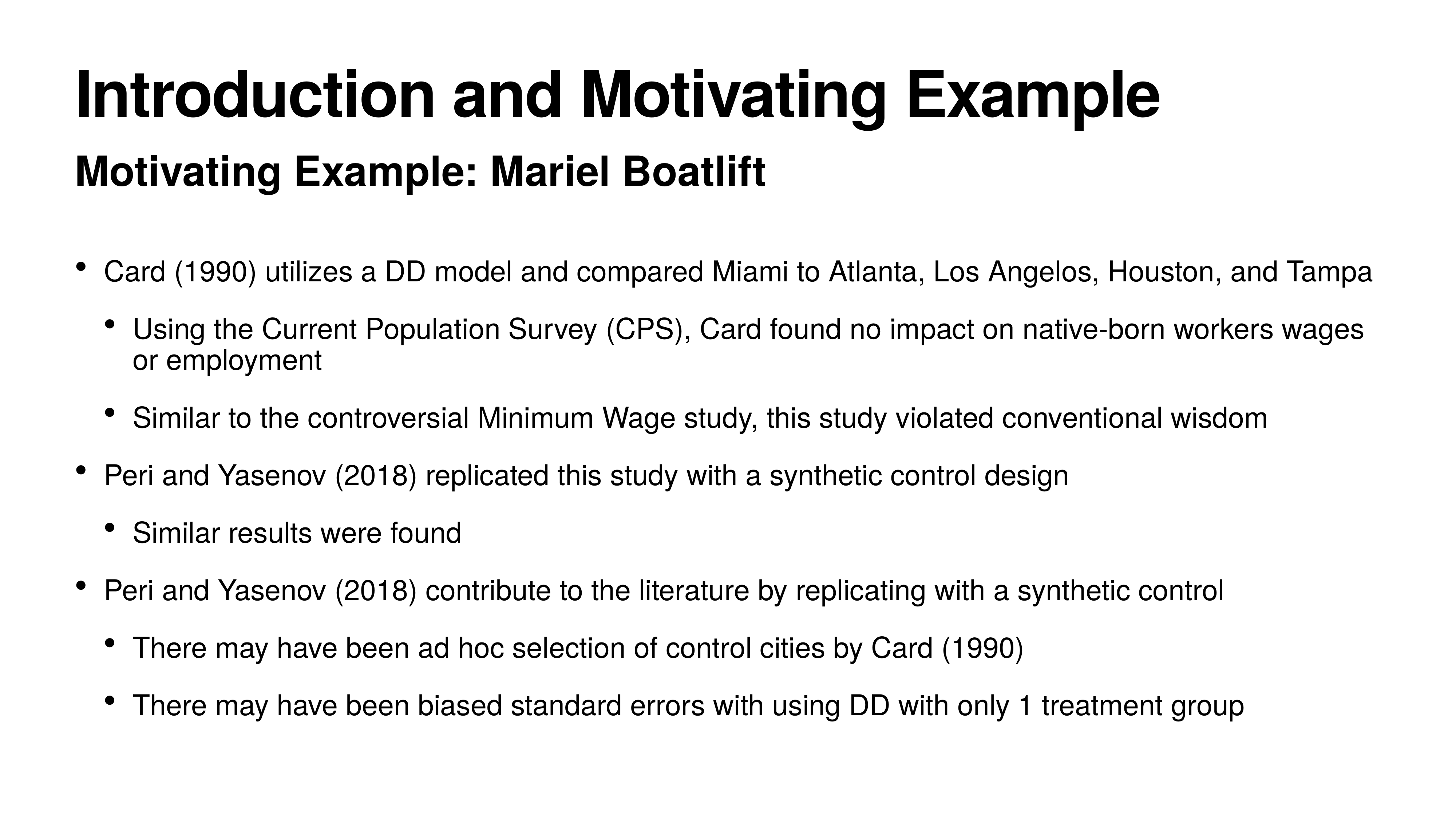

# Introduction and Motivating Example
Motivating Example: Mariel Boatlift
Card (1990) utilizes a DD model and compared Miami to Atlanta, Los Angelos, Houston, and Tampa
Using the Current Population Survey (CPS), Card found no impact on native-born workers wages or employment
Similar to the controversial Minimum Wage study, this study violated conventional wisdom
Peri and Yasenov (2018) replicated this study with a synthetic control design
Similar results were found
Peri and Yasenov (2018) contribute to the literature by replicating with a synthetic control
There may have been ad hoc selection of control cities by Card (1990)
There may have been biased standard errors with using DD with only 1 treatment group